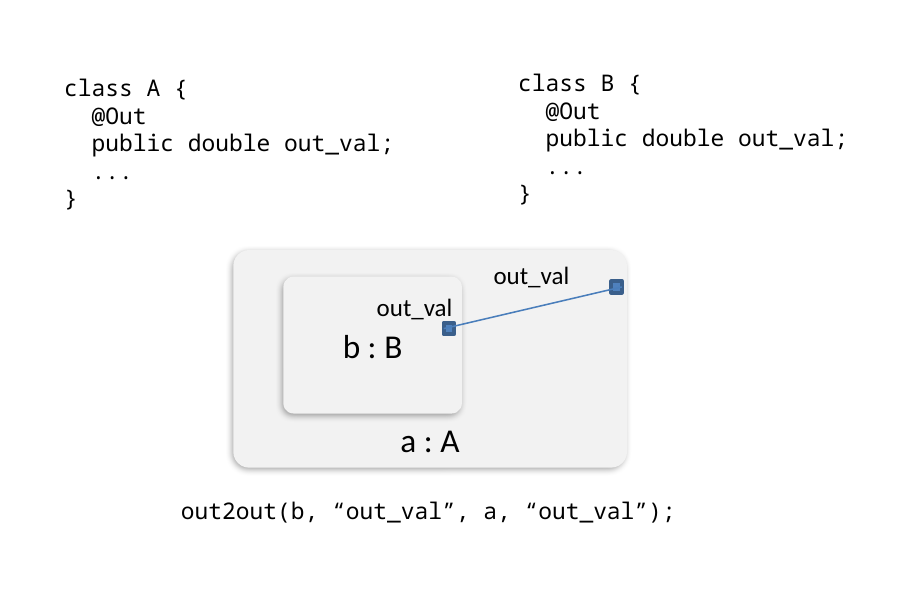

class B {
  @Out
  public double out_val;
  ...
}
class A {
  @Out
  public double out_val;
  ...
}

a : A
out_val
b : B

out_val

out2out(b, “out_val”, a, “out_val”);